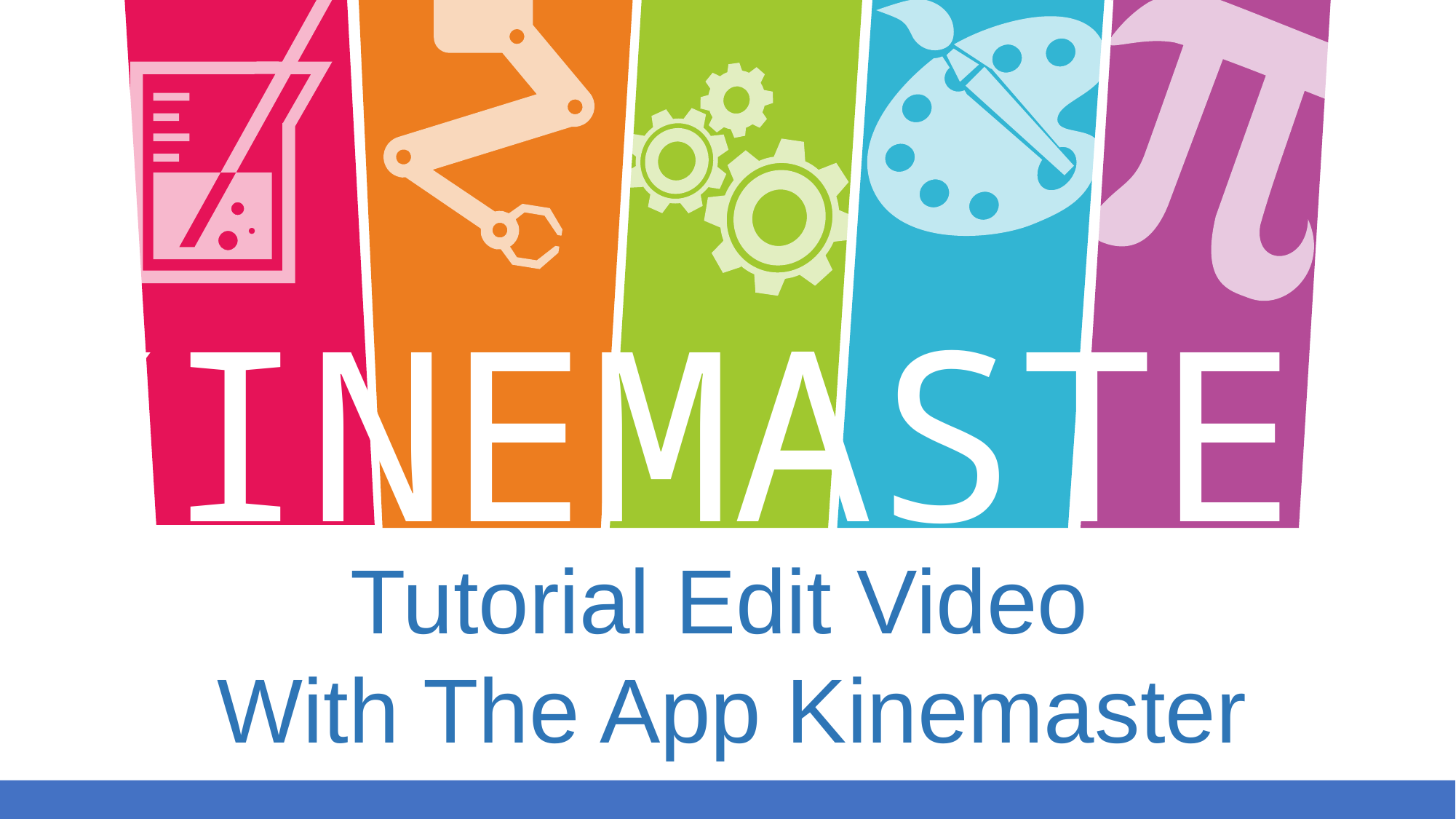

KINEMASTER
Tutorial Edit Video
With The App Kinemaster